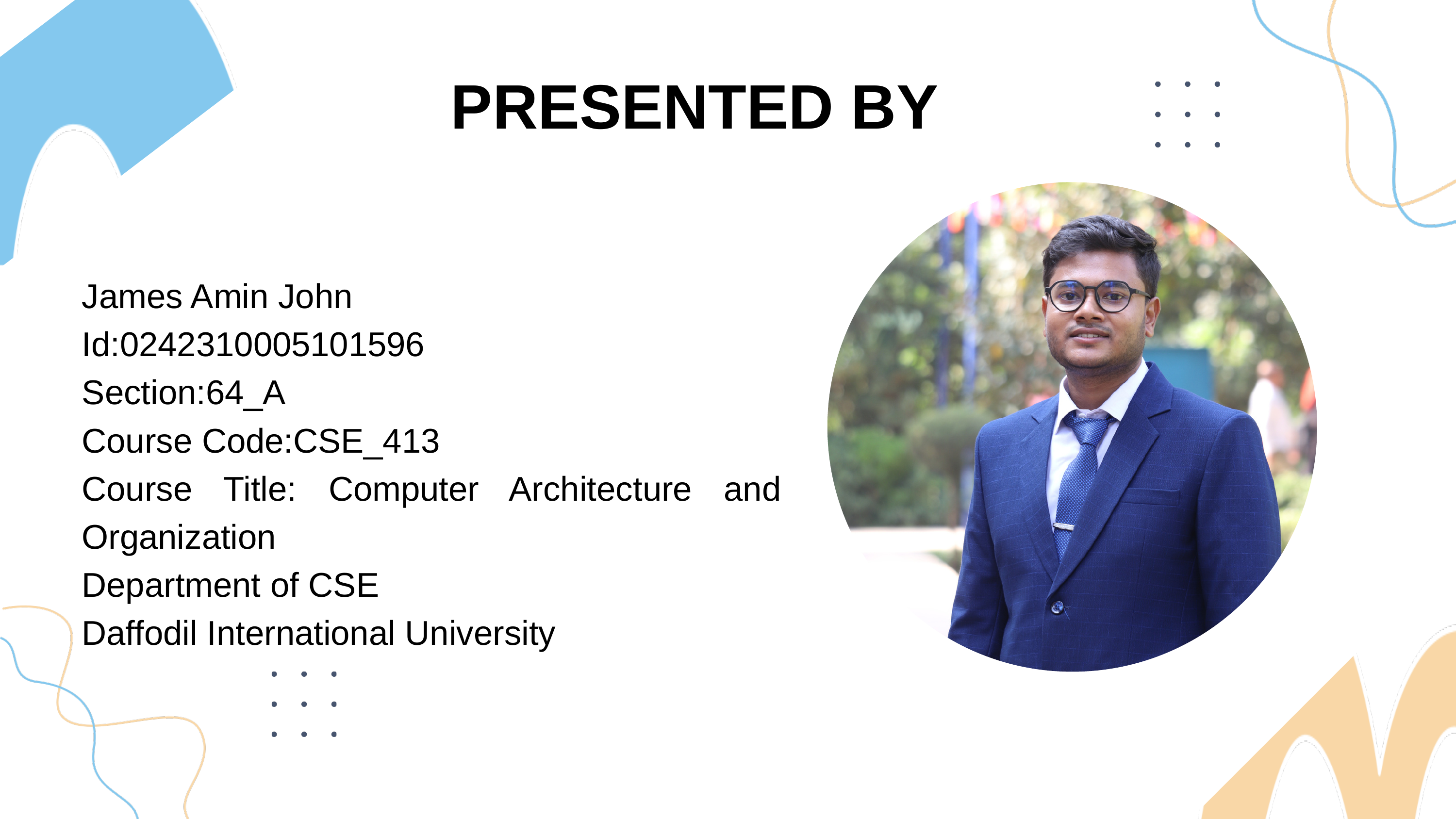

PRESENTED BY

James Amin John
Id:0242310005101596
Section:64_A
Course Code:CSE_413
Course Title: Computer Architecture and Organization
Department of CSE
Daffodil International University